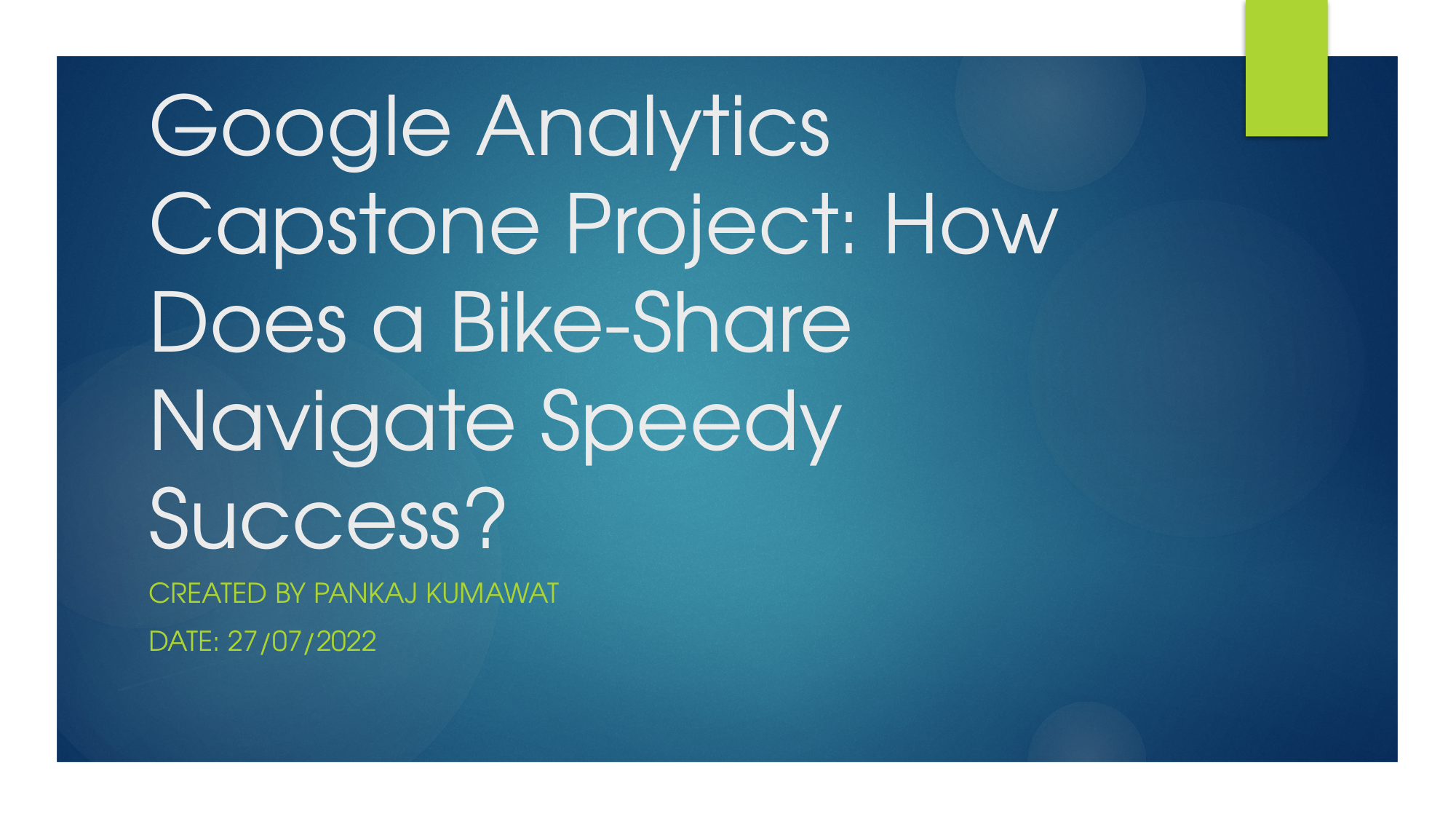

# Google Analytics Capstone Project: How Does a Bike-Share Navigate Speedy Success?
Created By Pankaj Kumawat
date: 27/07/2022